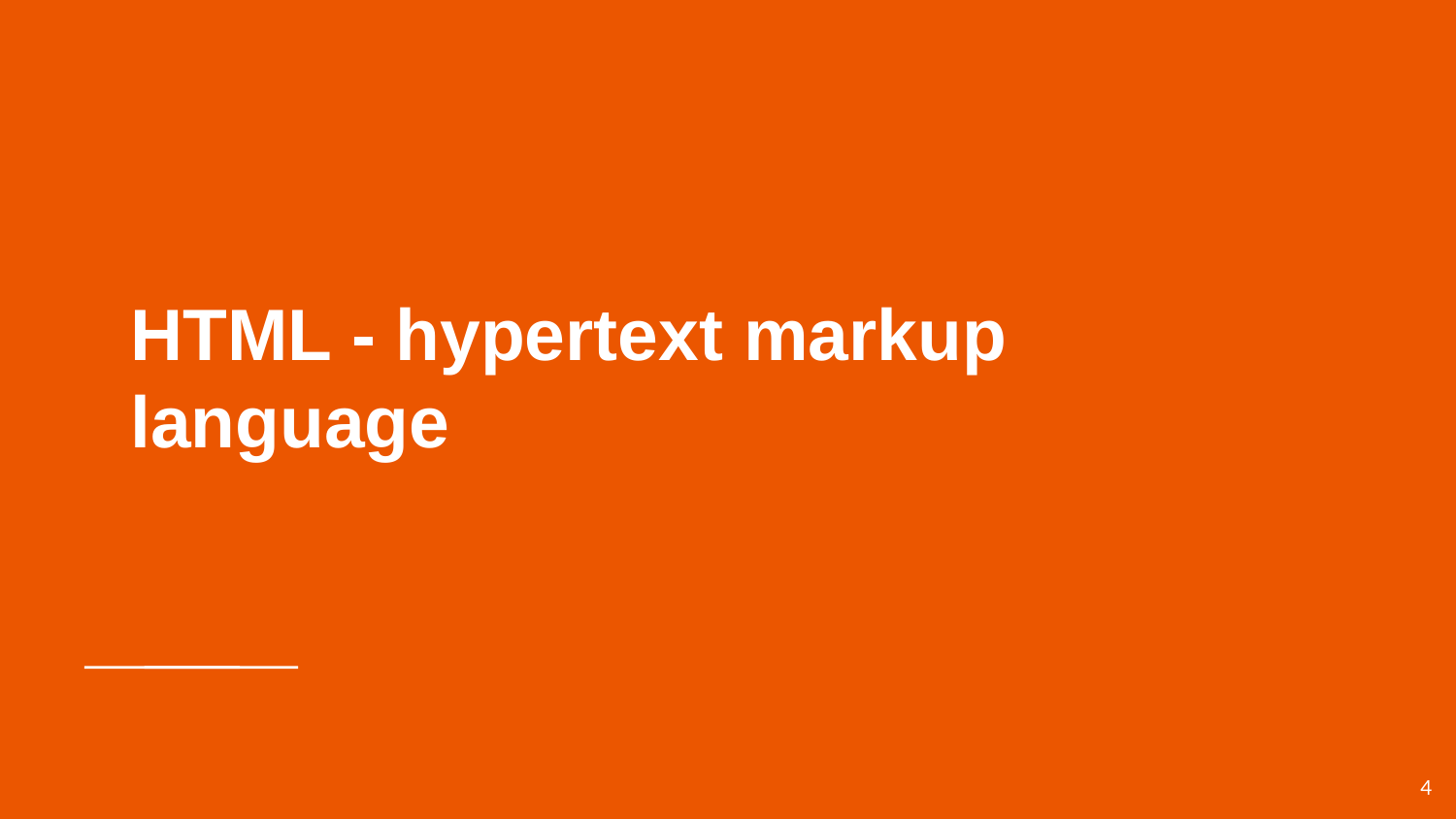

# HTML - hypertext markup language
4